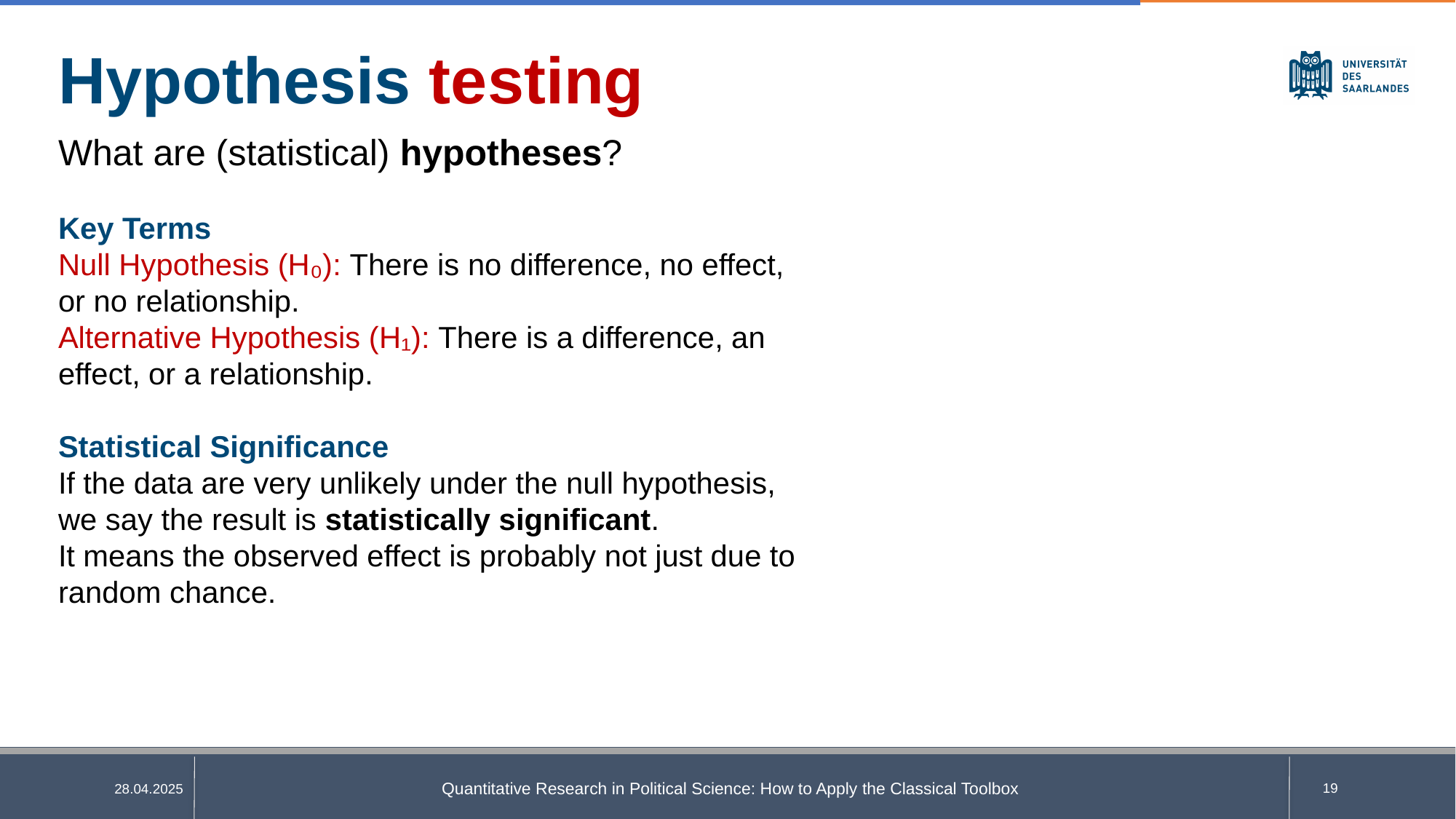

Hypothesis testing
What are (statistical) hypotheses?

Key Terms
Null Hypothesis (H₀): There is no difference, no effect, or no relationship.
Alternative Hypothesis (H₁): There is a difference, an effect, or a relationship.

Statistical Significance
If the data are very unlikely under the null hypothesis, we say the result is statistically significant.
It means the observed effect is probably not just due to random chance.

Quantitative Research in Political Science: How to Apply the Classical Toolbox
19
28.04.2025